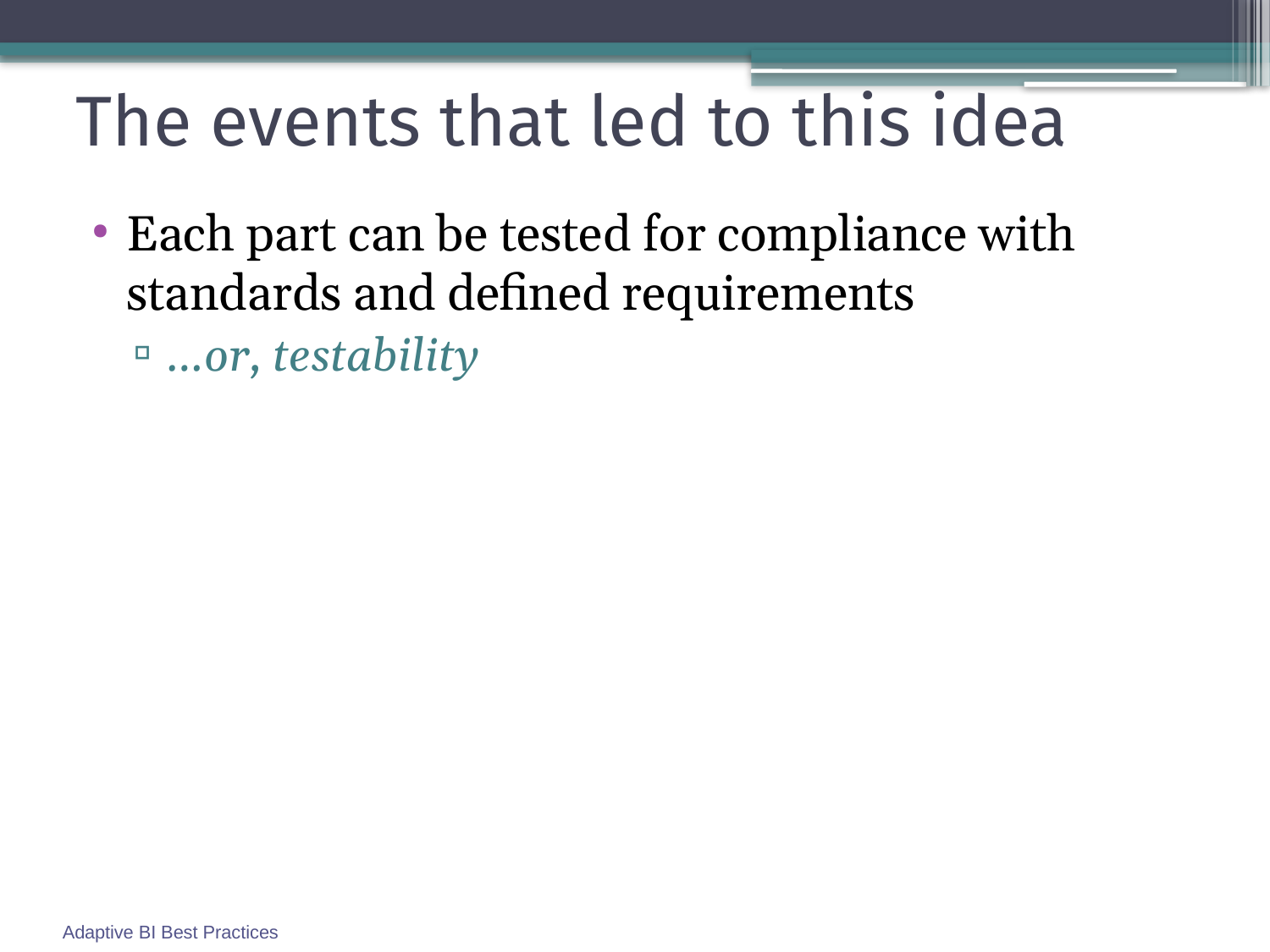

# The events that led to this idea
Each part can be tested for compliance with standards and defined requirements
…or, testability